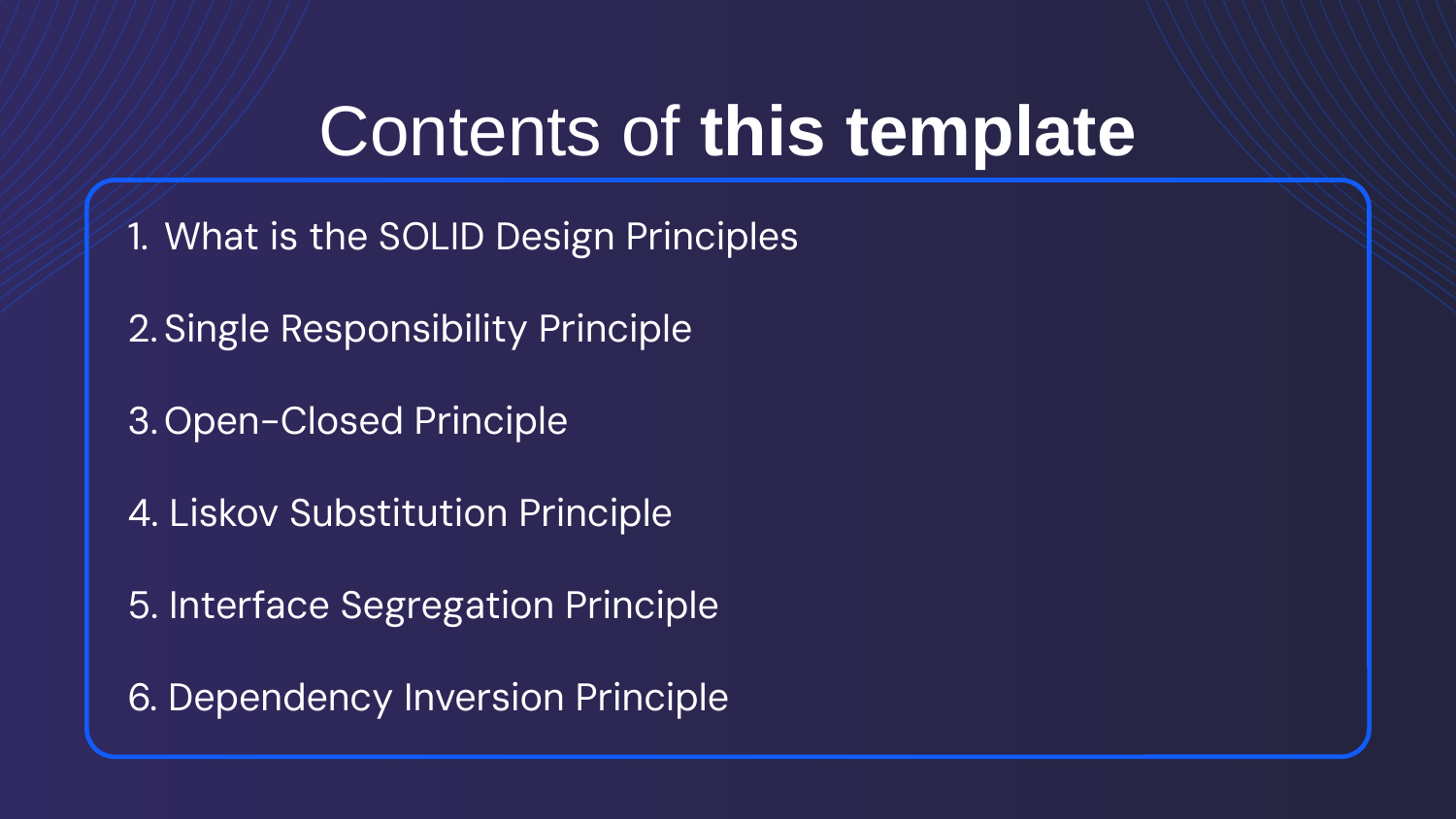

# Contents of this template

What is the SOLID Design Principles

Single Responsibility Principle

Open-Closed Principle

4. Liskov Substitution Principle

5. Interface Segregation Principle

6. Dependency Inversion Principle